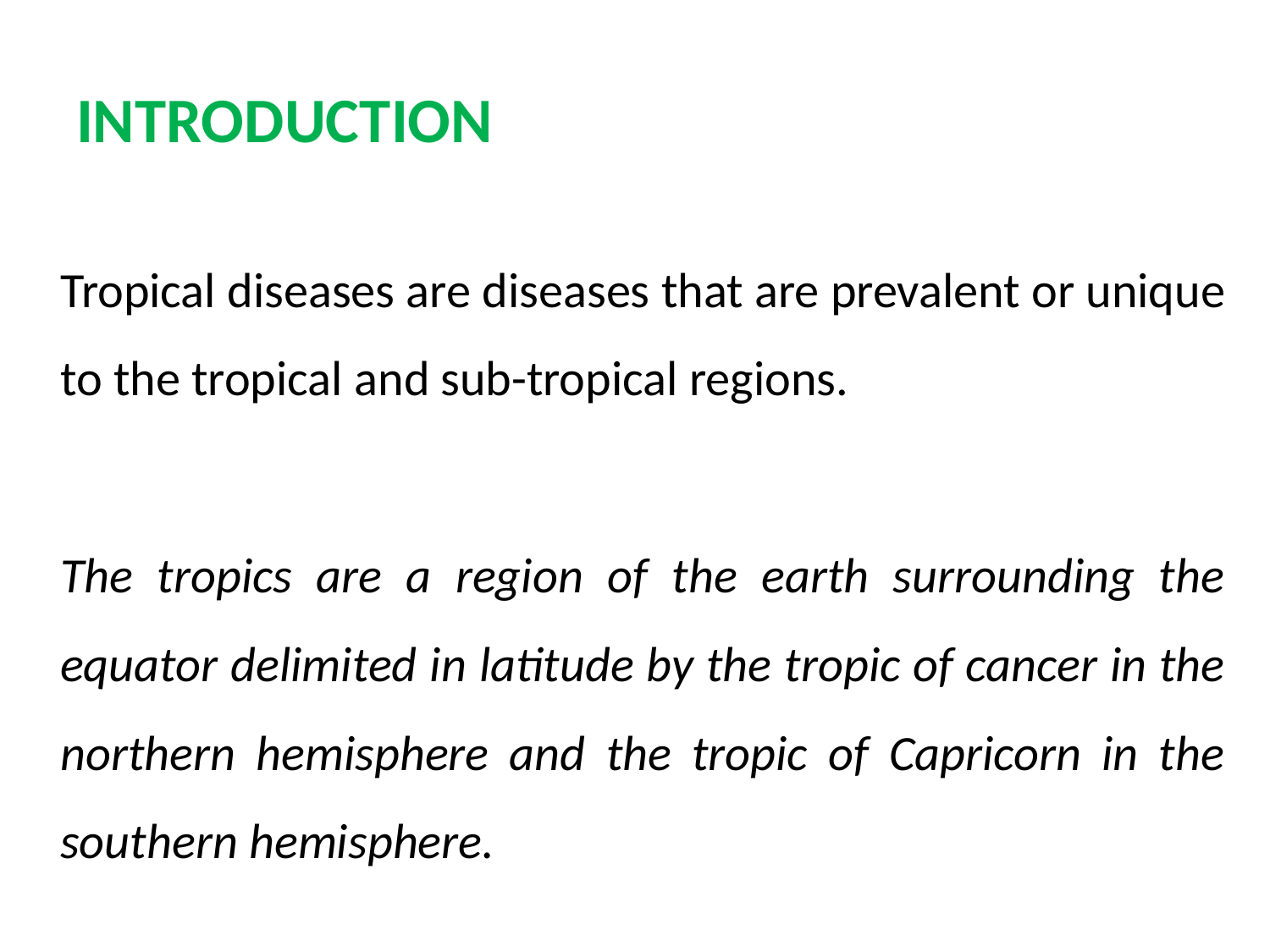

# INTRODUCTION
	Tropical diseases are diseases that are prevalent or unique to the tropical and sub-tropical regions.

	The tropics are a region of the earth surrounding the equator delimited in latitude by the tropic of cancer in the northern hemisphere and the tropic of Capricorn in the southern hemisphere.